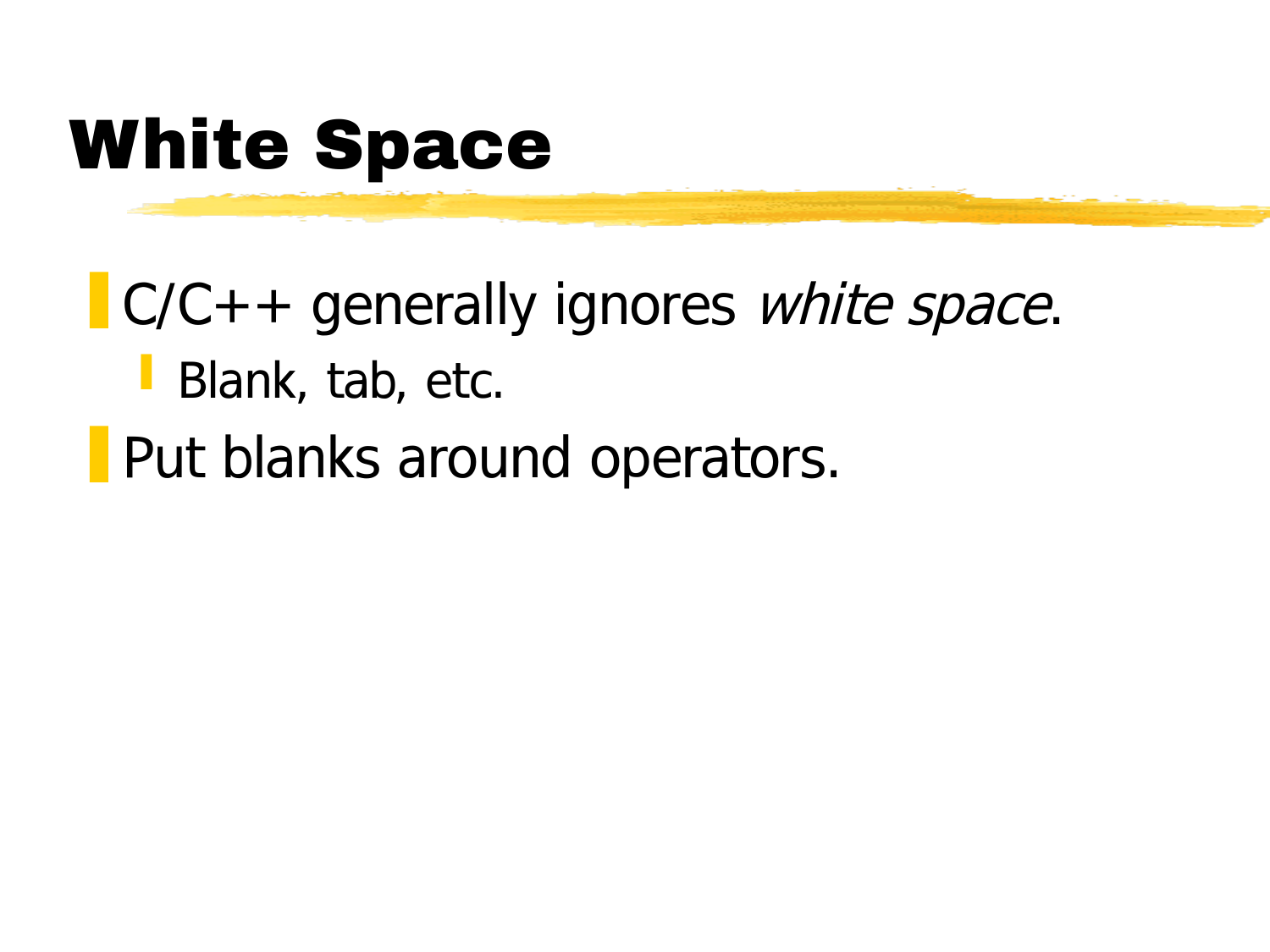

# White Space
C/C++ generally ignores white space.
Blank, tab, etc.
Put blanks around operators.

7